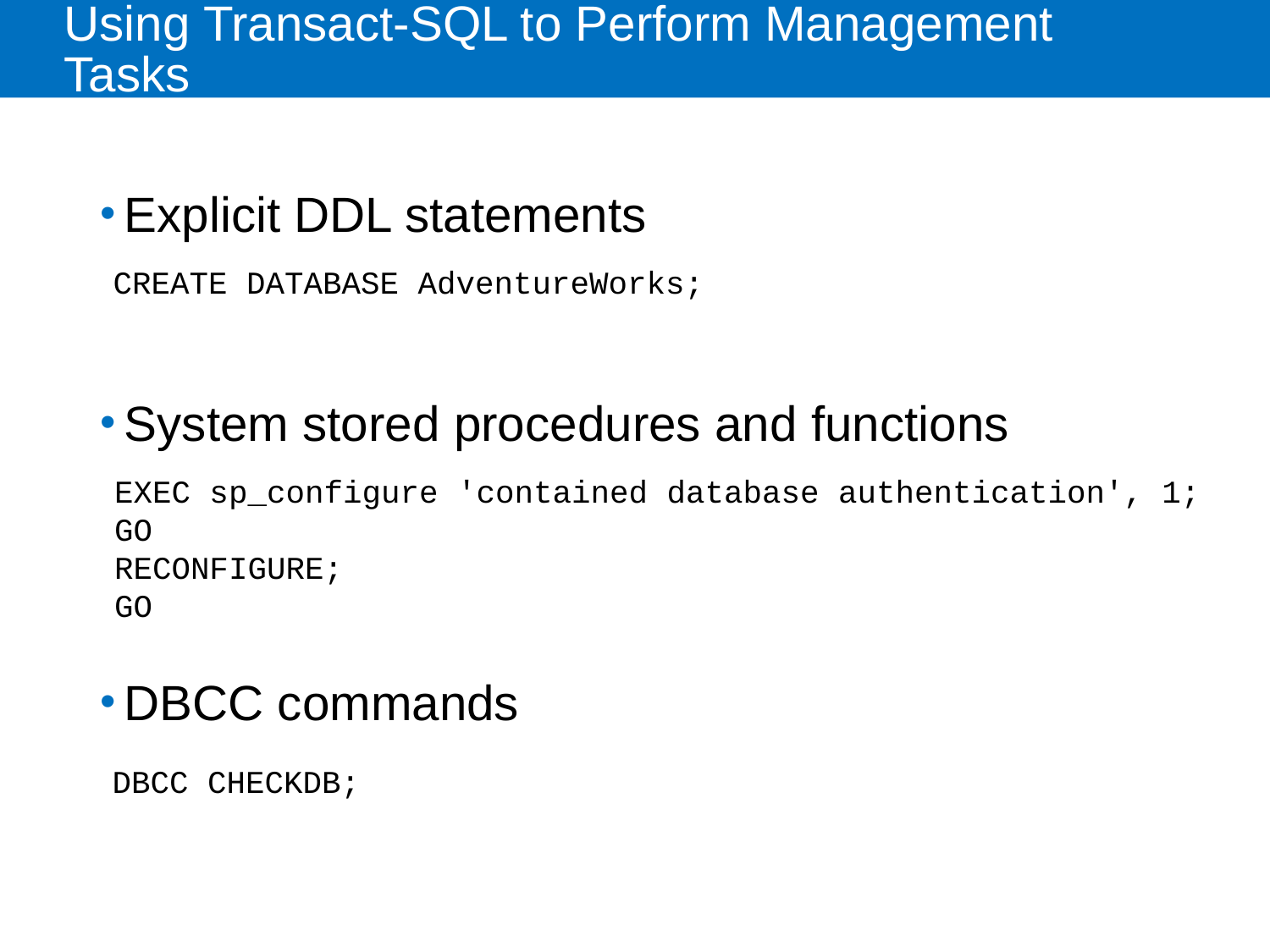

# Using Transact-SQL to Perform Management Tasks
Explicit DDL statements

System stored procedures and functions

DBCC commands
CREATE DATABASE AdventureWorks;
EXEC sp_configure 'contained database authentication', 1;
GO
RECONFIGURE;
GO

DBCC CHECKDB;